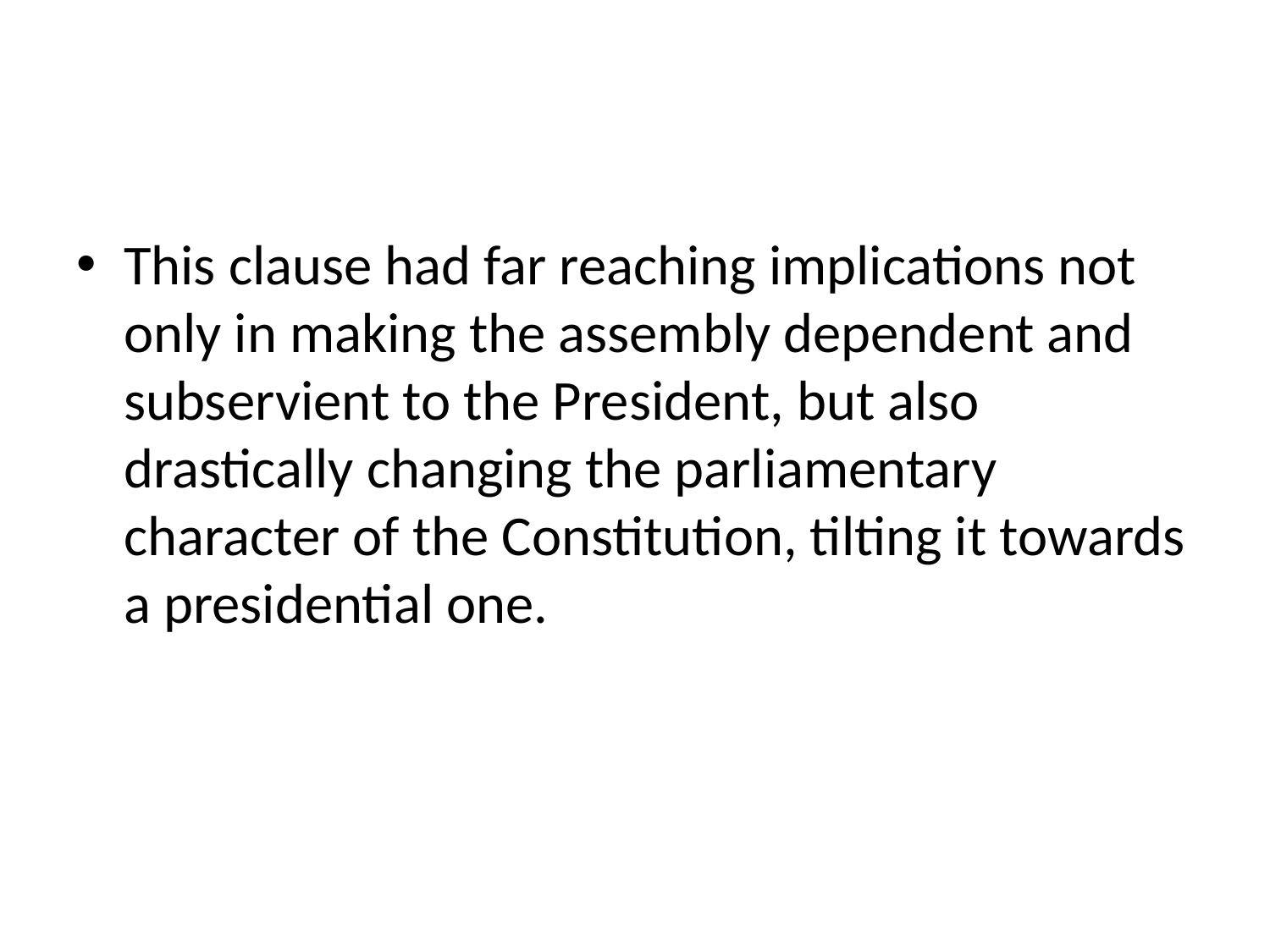

This clause had far reaching implications not only in making the assembly dependent and subservient to the President, but also drastically changing the parliamentary character of the Constitution, tilting it towards a presidential one.